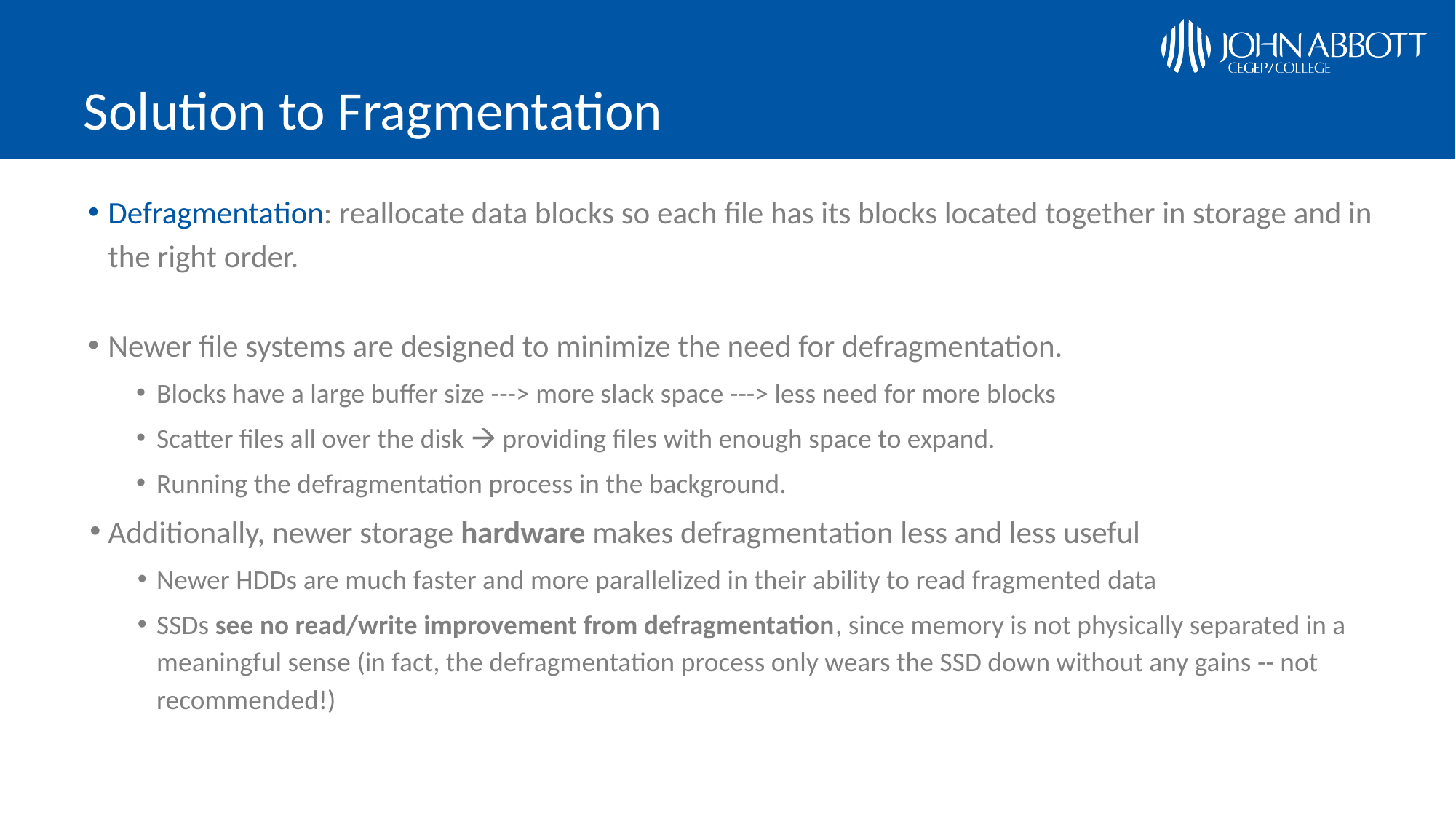

# Solution to Fragmentation
Defragmentation: reallocate data blocks so each file has its blocks located together in storage and in the right order.
Newer file systems are designed to minimize the need for defragmentation.
Blocks have a large buffer size ---> more slack space ---> less need for more blocks
Scatter files all over the disk 🡪 providing files with enough space to expand.
Running the defragmentation process in the background.
Additionally, newer storage hardware makes defragmentation less and less useful
Newer HDDs are much faster and more parallelized in their ability to read fragmented data
SSDs see no read/write improvement from defragmentation, since memory is not physically separated in a meaningful sense (in fact, the defragmentation process only wears the SSD down without any gains -- not recommended!)